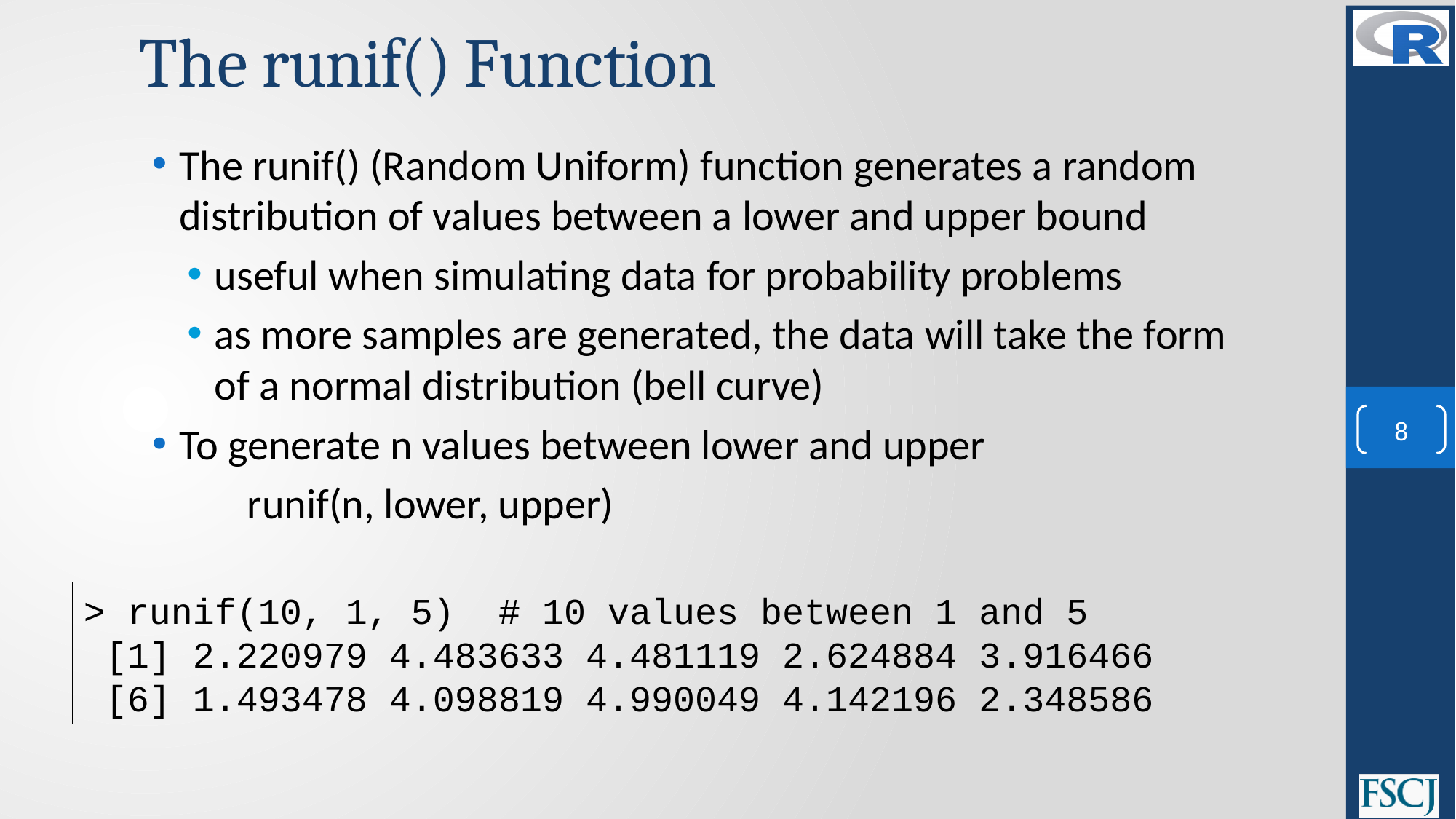

# The runif() Function
The runif() (Random Uniform) function generates a random distribution of values between a lower and upper bound
useful when simulating data for probability problems
as more samples are generated, the data will take the form of a normal distribution (bell curve)
To generate n values between lower and upper
runif(n, lower, upper)
8
> runif(10, 1, 5)  # 10 values between 1 and 5
 [1] 2.220979 4.483633 4.481119 2.624884 3.916466
 [6] 1.493478 4.098819 4.990049 4.142196 2.348586